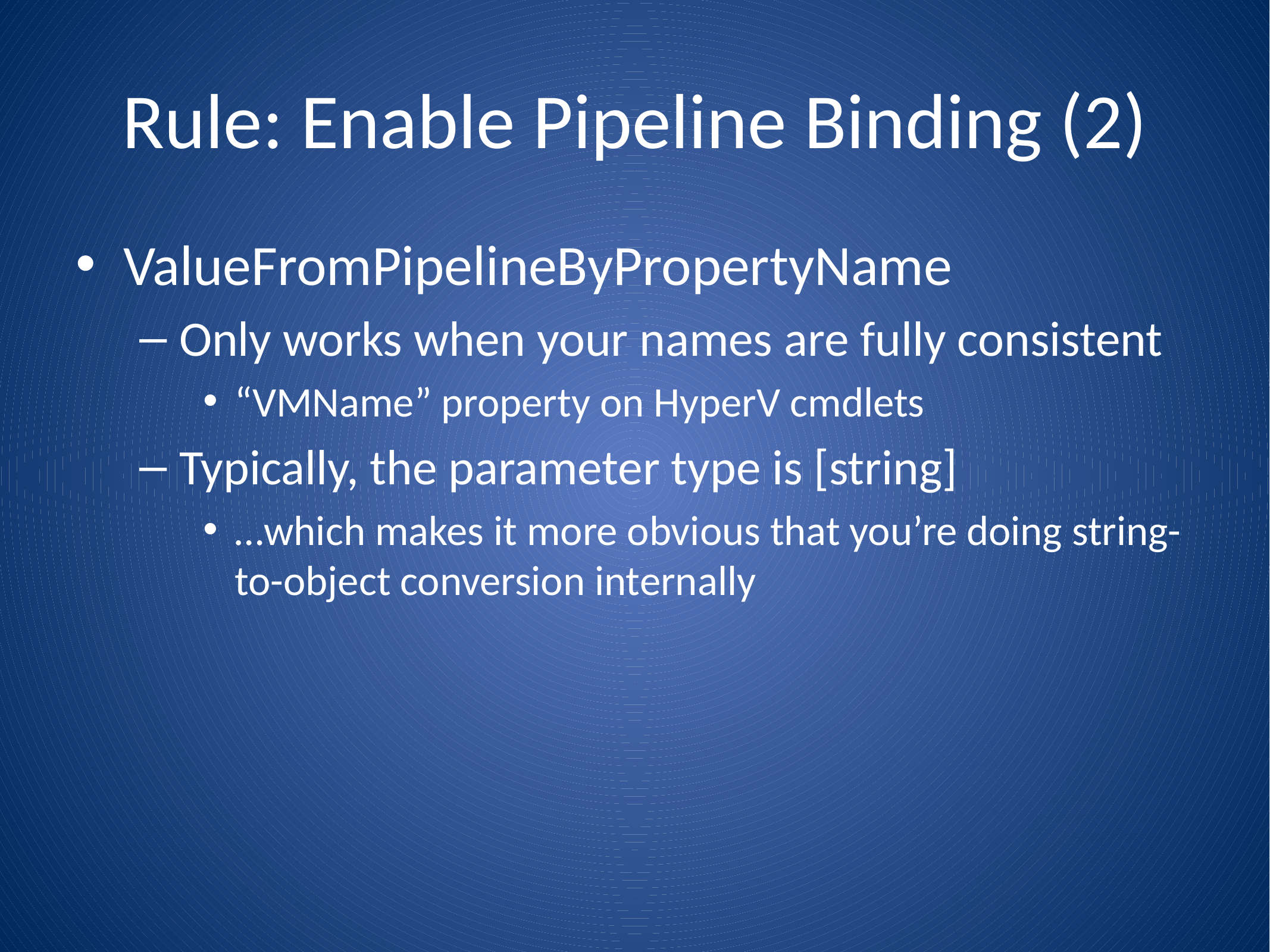

# Rule: Enable Pipeline Binding (2)
ValueFromPipelineByPropertyName
Only works when your names are fully consistent
“VMName” property on HyperV cmdlets
Typically, the parameter type is [string]
…which makes it more obvious that you’re doing string-to-object conversion internally